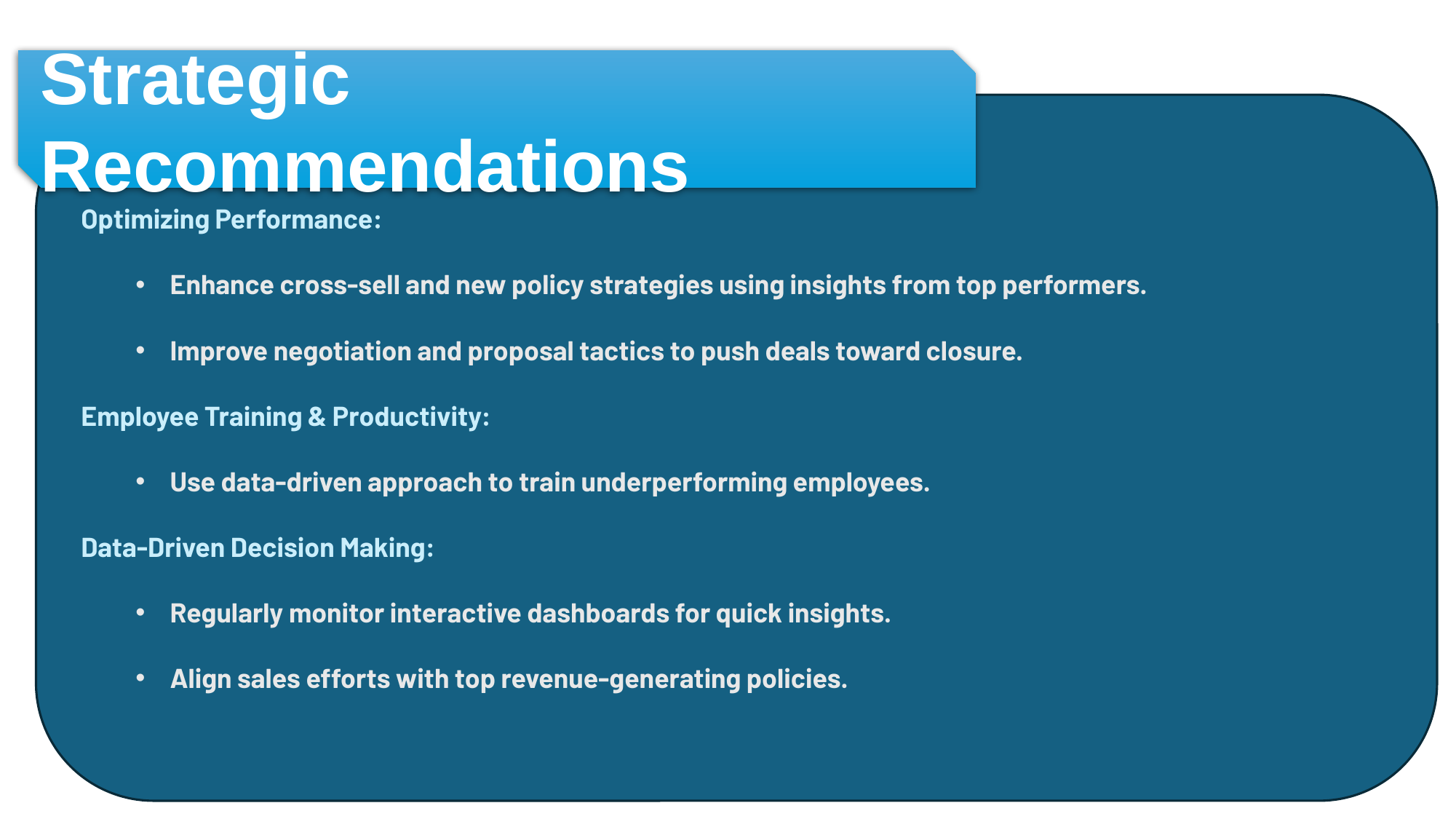

Strategic Recommendations
Optimizing Performance:

Enhance cross-sell and new policy strategies using insights from top performers.

Improve negotiation and proposal tactics to push deals toward closure.

Employee Training & Productivity:

Use data-driven approach to train underperforming employees.

Data-Driven Decision Making:

Regularly monitor interactive dashboards for quick insights.

Align sales efforts with top revenue-generating policies.